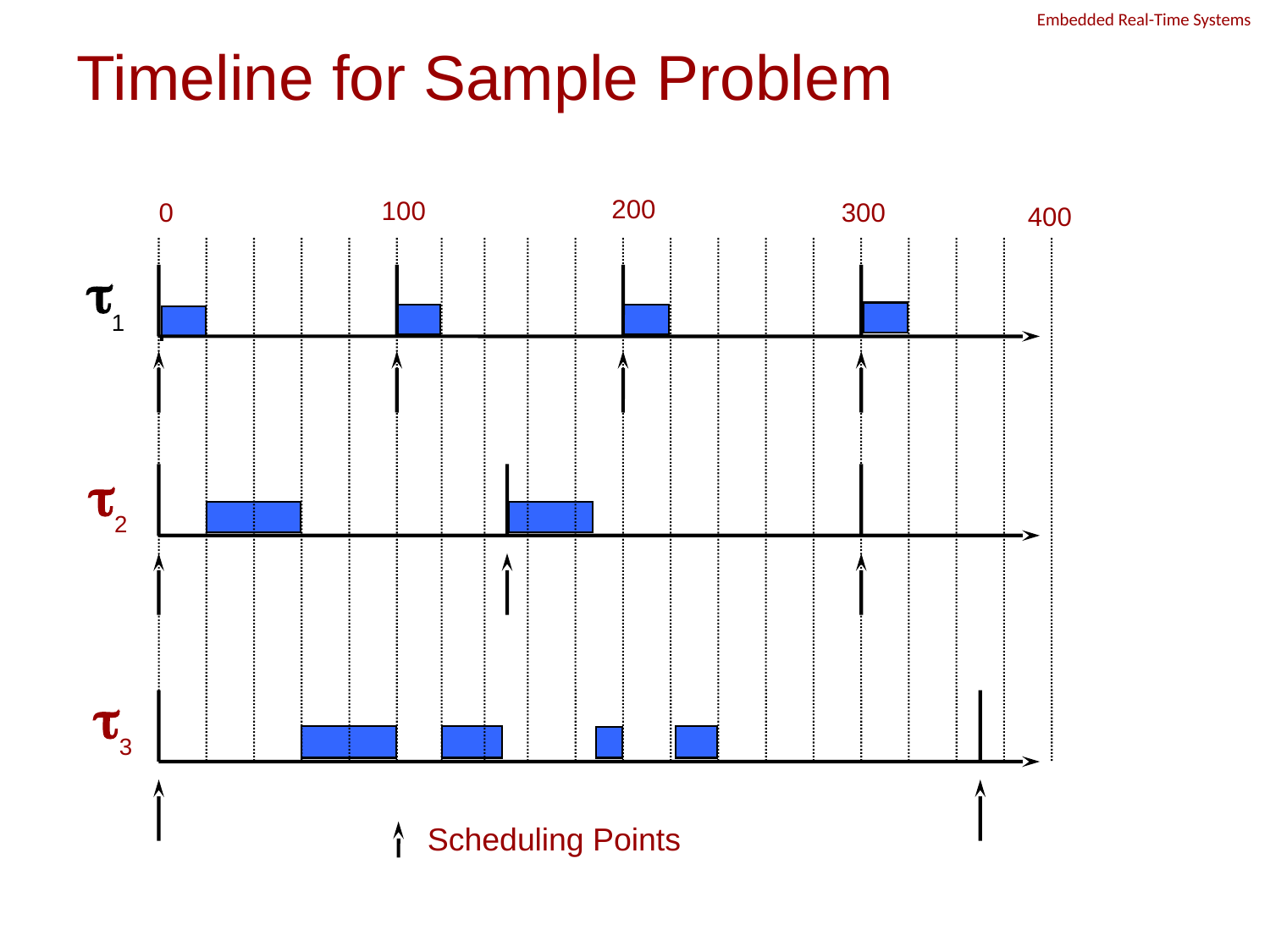

# Timeline for Sample Problem
200
100
0
300
400

τ
1

τ
2

τ
3

Scheduling Points